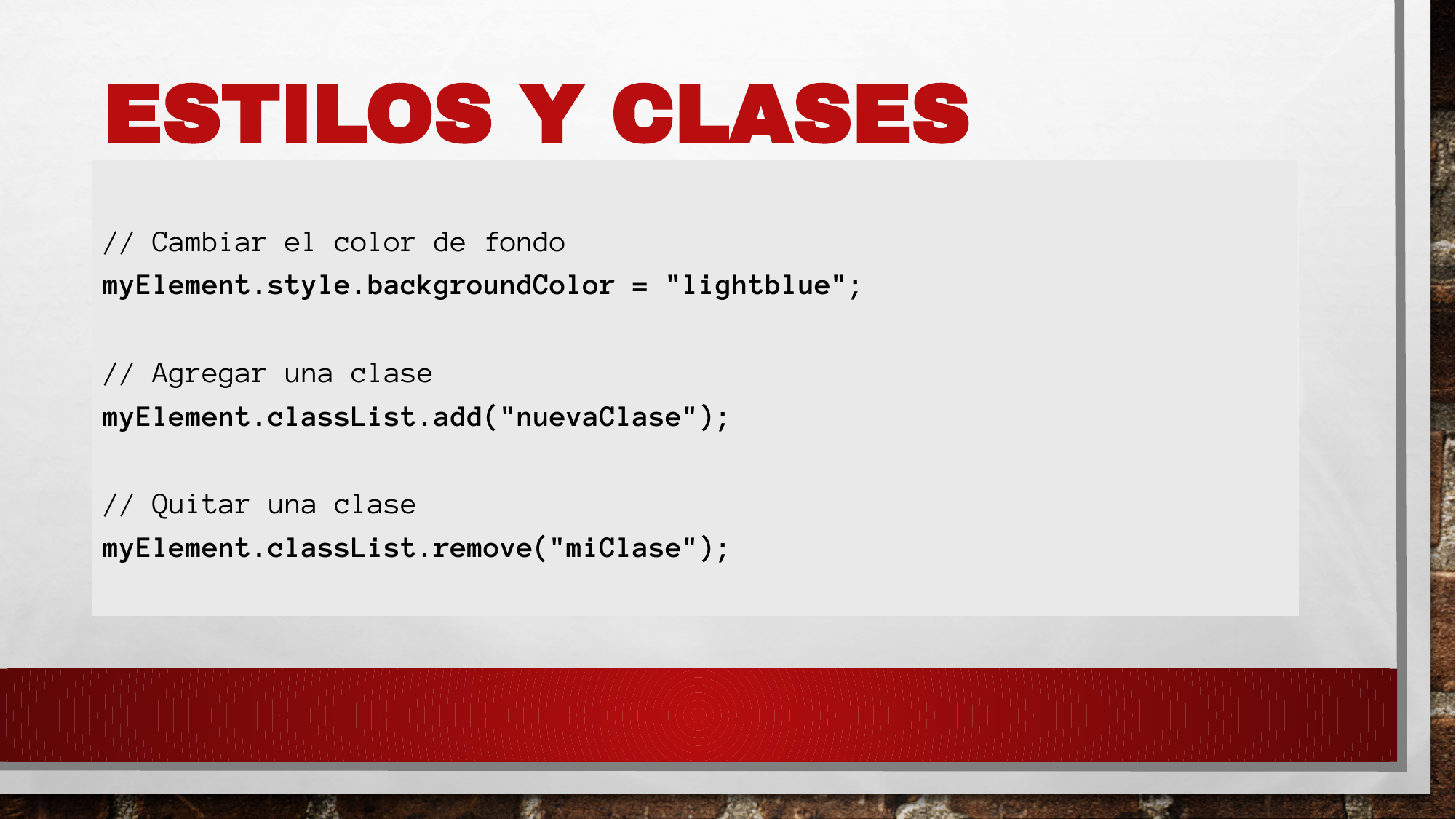

# Estilos y Clases
// Cambiar el color de fondo
myElement.style.backgroundColor = "lightblue";

// Agregar una clase
myElement.classList.add("nuevaClase");

// Quitar una clase
myElement.classList.remove("miClase");